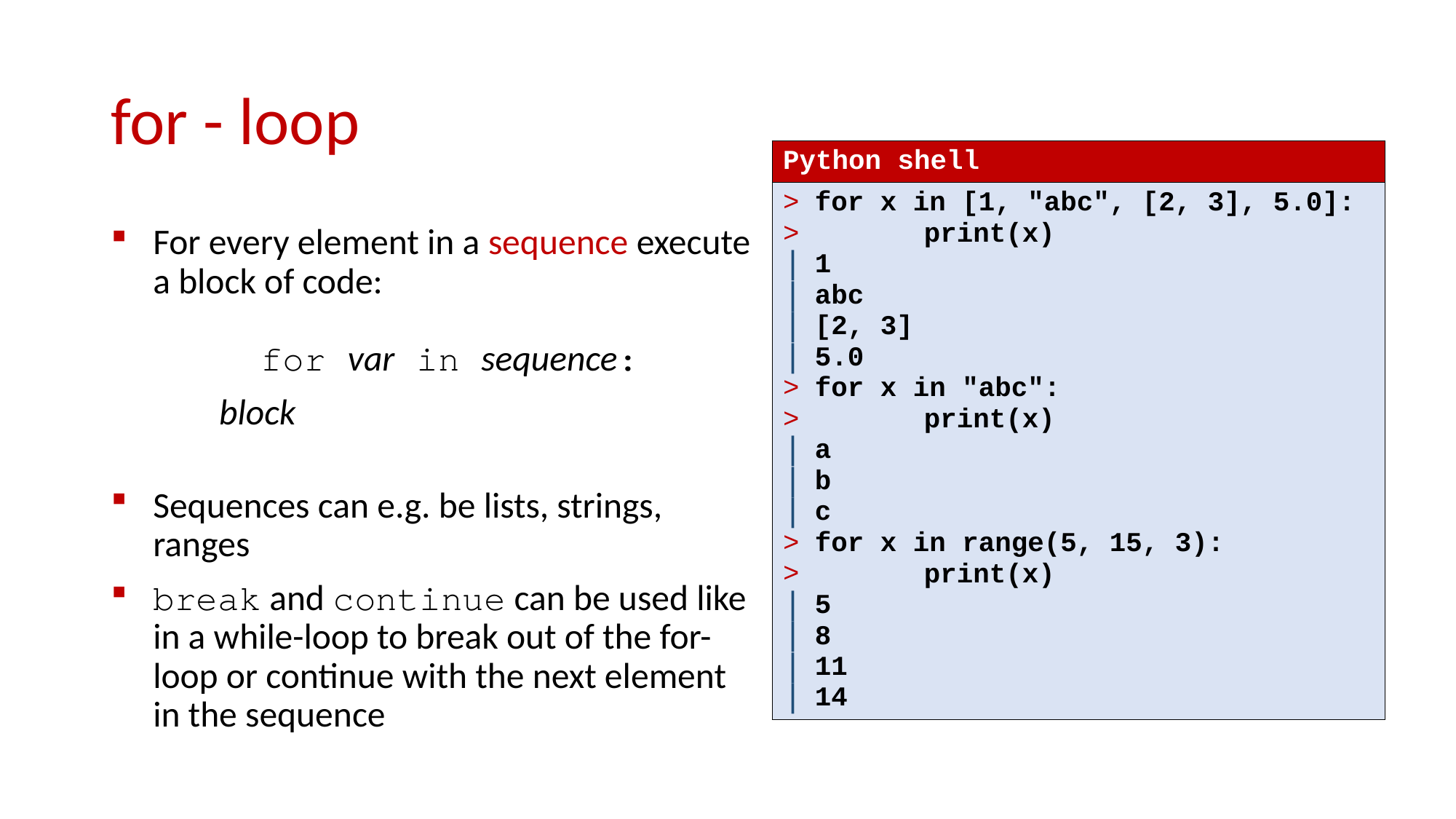

# for - loop
| Python shell |
| --- |
| for x in [1, "abc", [2, 3], 5.0]: print(x) 1 abc [2, 3] 5.0 for x in "abc": print(x) a b c for x in range(5, 15, 3): print(x) 5 8 11 14 |
For every element in a sequence execute a block of code:
	for var in sequence:
		block
Sequences can e.g. be lists, strings, ranges
break and continue can be used like in a while-loop to break out of the for-loop or continue with the next element in the sequence